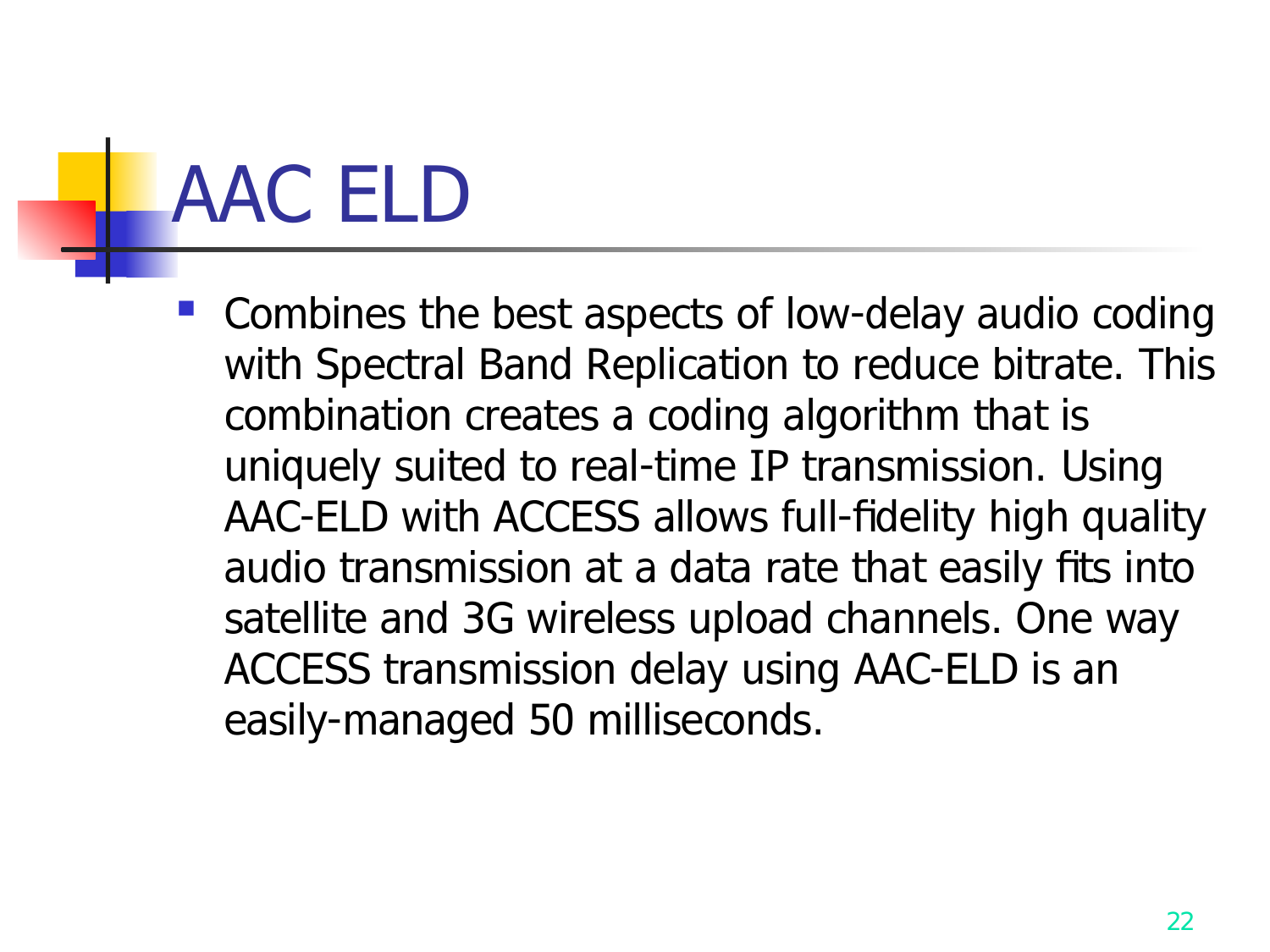

# AAC ELD
Combines the best aspects of low-delay audio coding with Spectral Band Replication to reduce bitrate. This combination creates a coding algorithm that is uniquely suited to real-time IP transmission. Using AAC-ELD with ACCESS allows full-fidelity high quality audio transmission at a data rate that easily fits into satellite and 3G wireless upload channels. One way ACCESS transmission delay using AAC-ELD is an easily-managed 50 milliseconds.
22